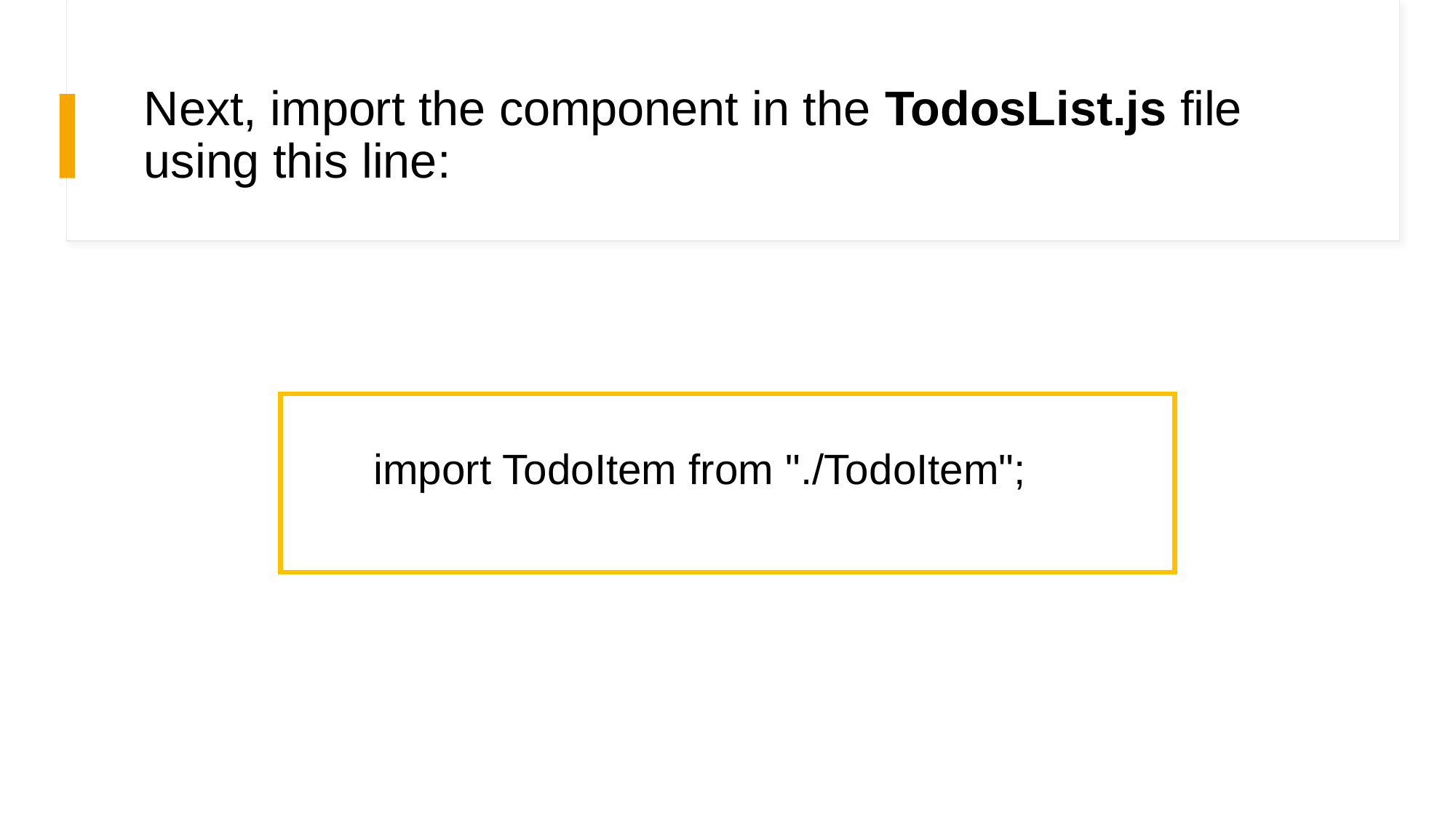

# Next, import the component in the TodosList.js file using this line:

import TodoItem from "./TodoItem";